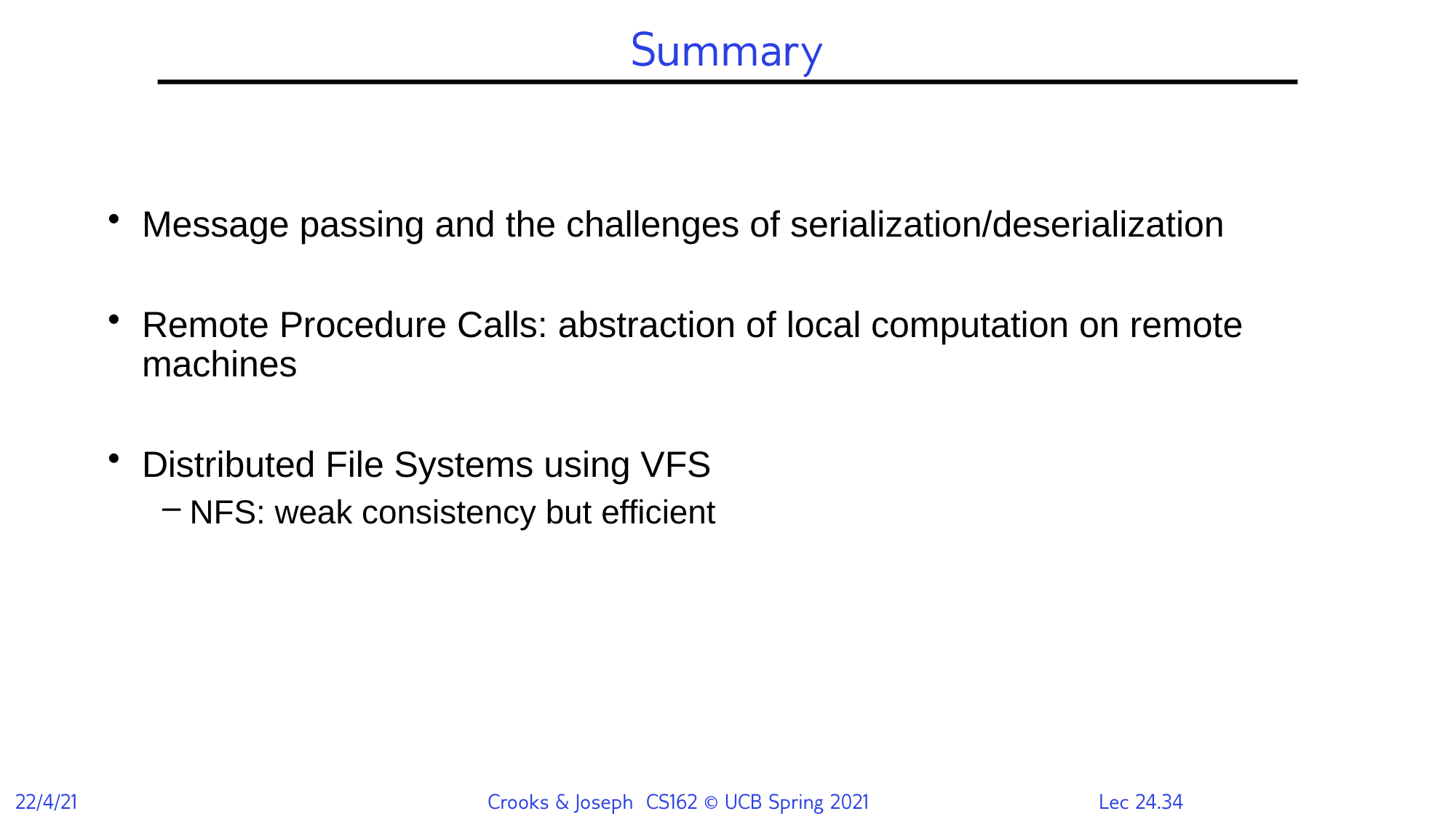

# Summary
Message passing and the challenges of serialization/deserialization

Remote Procedure Calls: abstraction of local computation on remote machines

Distributed File Systems using VFS
NFS: weak consistency but efficient